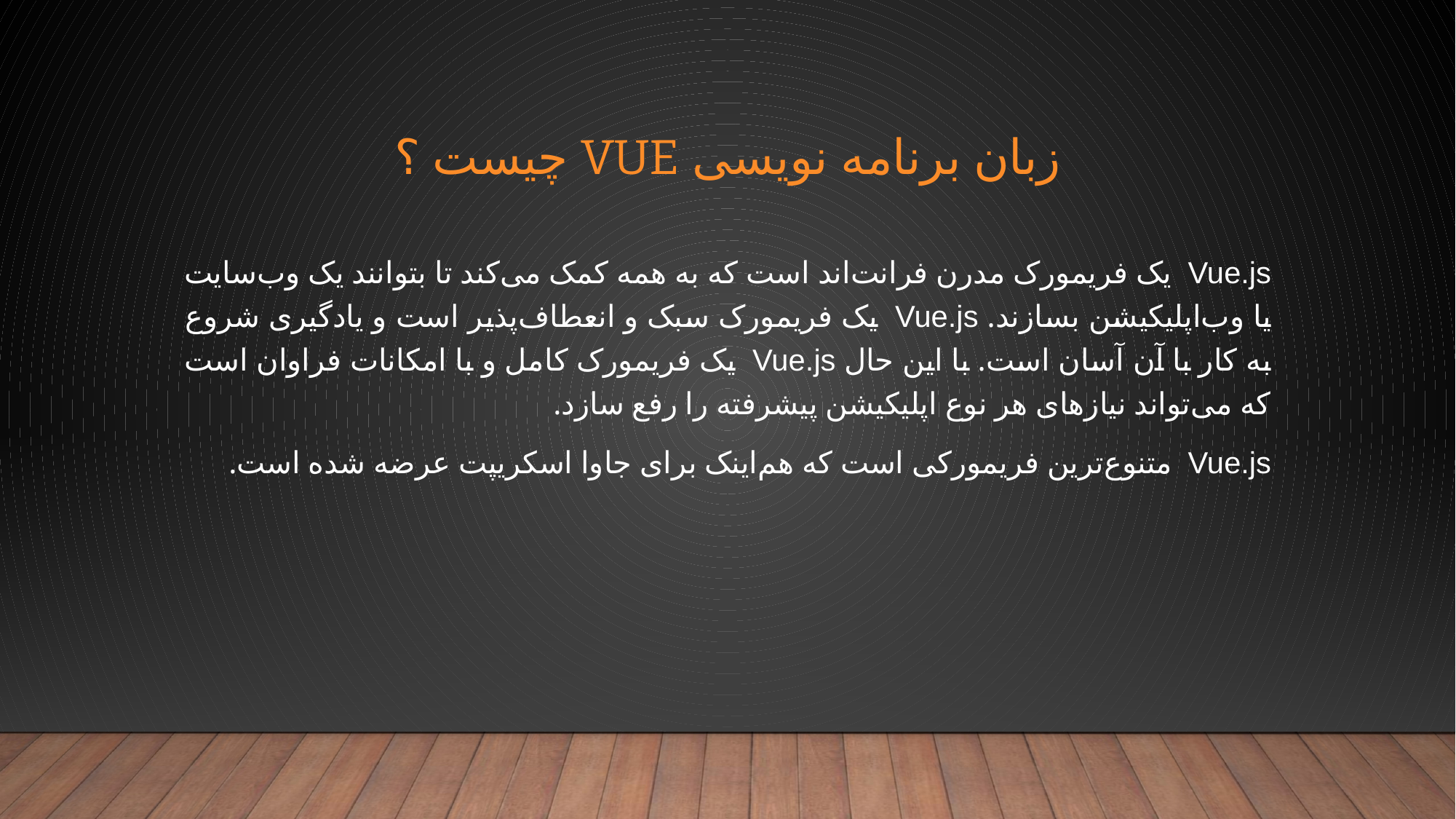

# زبان برنامه نویسی vue چیست ؟
Vue.js  یک فریمورک مدرن فرانت‌اند است که به همه کمک می‌کند تا بتوانند یک وب‌سایت یا وب‌اپلیکیشن بسازند. Vue.js  یک فریمورک سبک و انعطاف‌پذیر است و یادگیری شروع به کار با آن آسان است. با این حال Vue.js  یک فریمورک کامل و با امکانات فراوان است که می‌تواند نیازهای هر نوع اپلیکیشن پیشرفته را رفع سازد.
Vue.js  متنوع‌ترین فریمورکی است که هم‌اینک برای جاوا اسکریپت عرضه شده است.